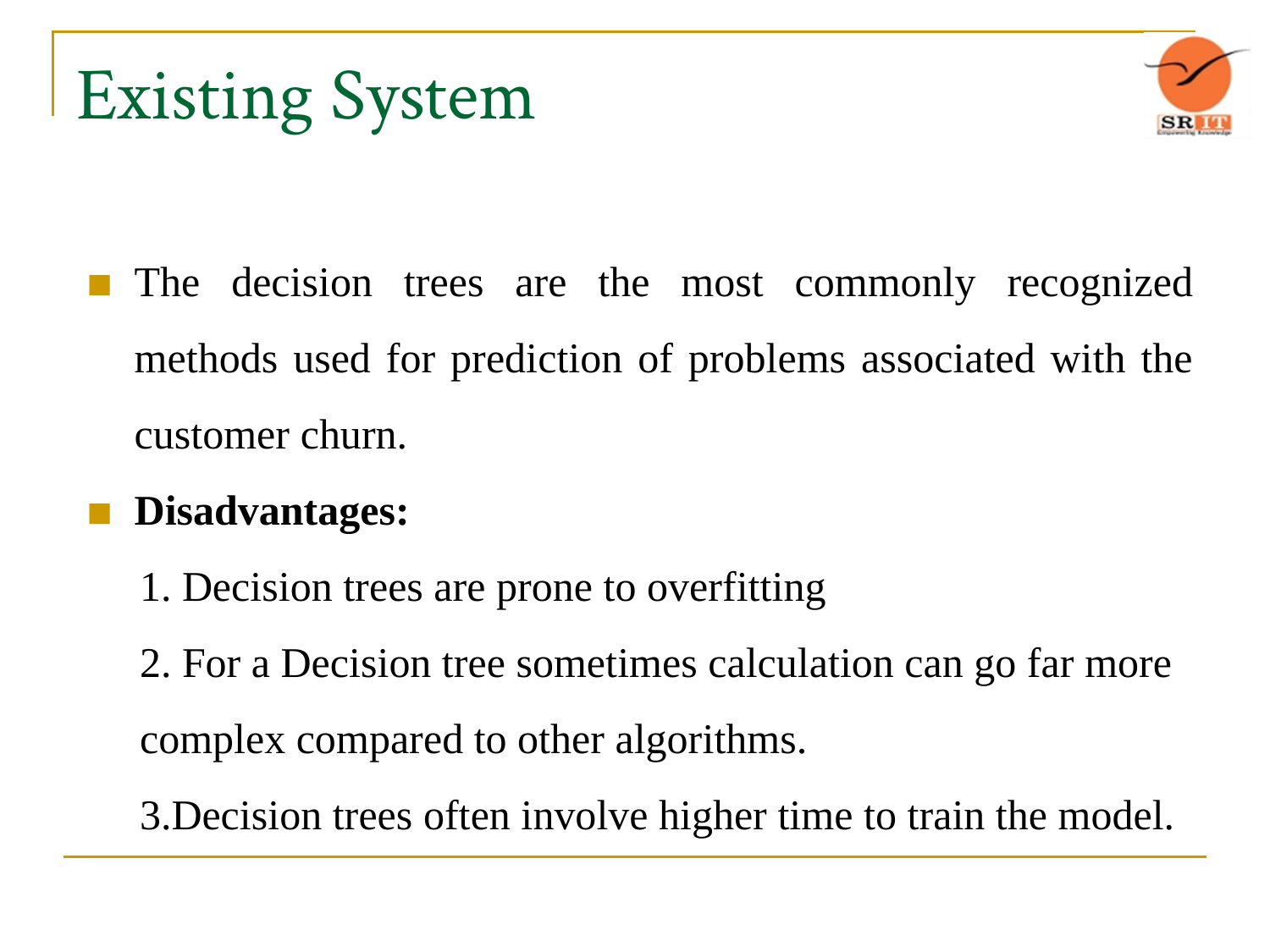

# Existing System
The decision trees are the most commonly recognized methods used for prediction of problems associated with the customer churn.
Disadvantages:
1. Decision trees are prone to overfitting
2. For a Decision tree sometimes calculation can go far more
complex compared to other algorithms.
3.Decision trees often involve higher time to train the model.